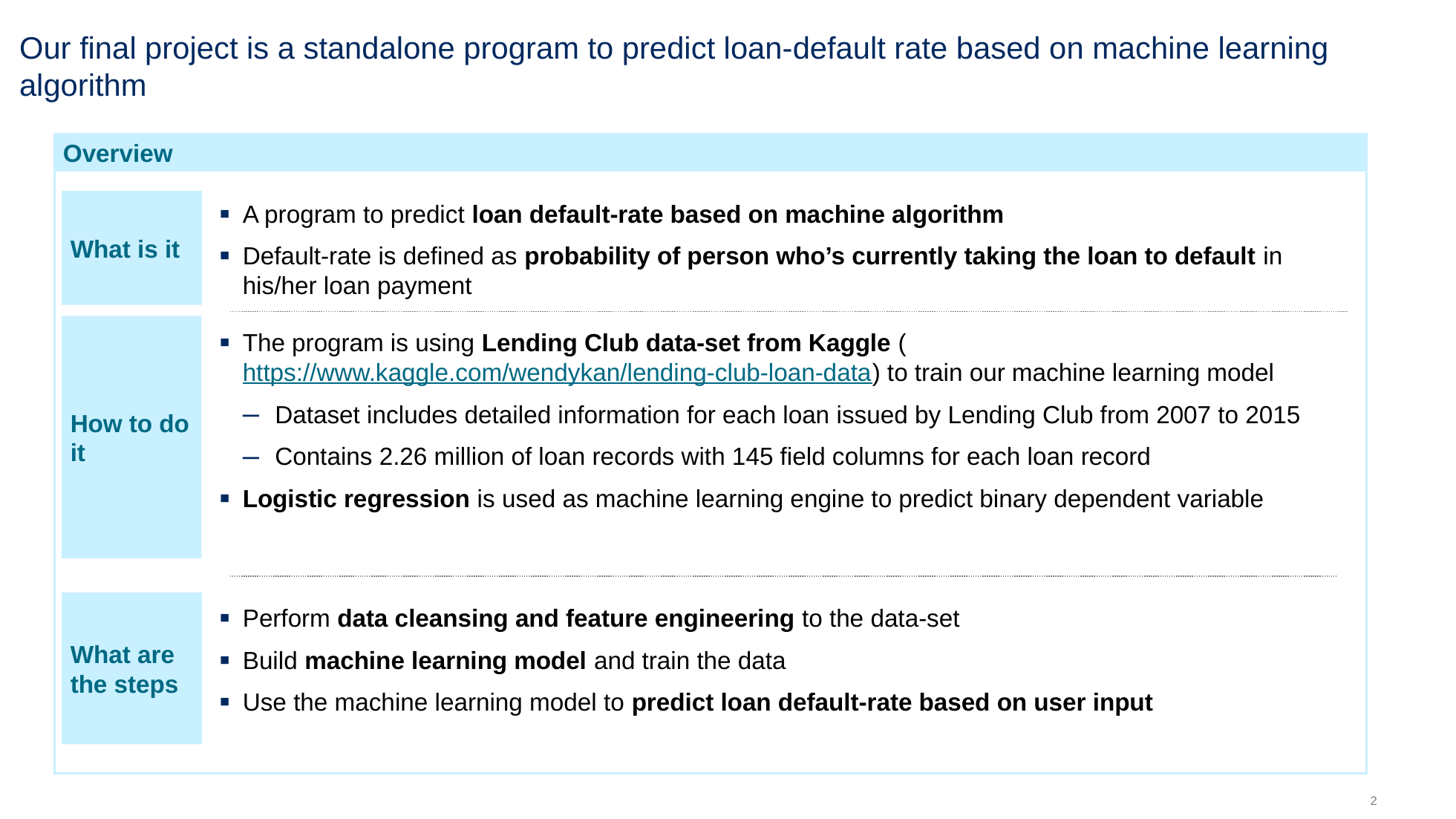

# Our final project is a standalone program to predict loan-default rate based on machine learning algorithm

Overview
What is it
A program to predict loan default-rate based on machine algorithm
Default-rate is defined as probability of person who’s currently taking the loan to default in his/her loan payment
How to do it
The program is using Lending Club data-set from Kaggle (https://www.kaggle.com/wendykan/lending-club-loan-data) to train our machine learning model
Dataset includes detailed information for each loan issued by Lending Club from 2007 to 2015
Contains 2.26 million of loan records with 145 field columns for each loan record
Logistic regression is used as machine learning engine to predict binary dependent variable
What are the steps
Perform data cleansing and feature engineering to the data-set
Build machine learning model and train the data
Use the machine learning model to predict loan default-rate based on user input